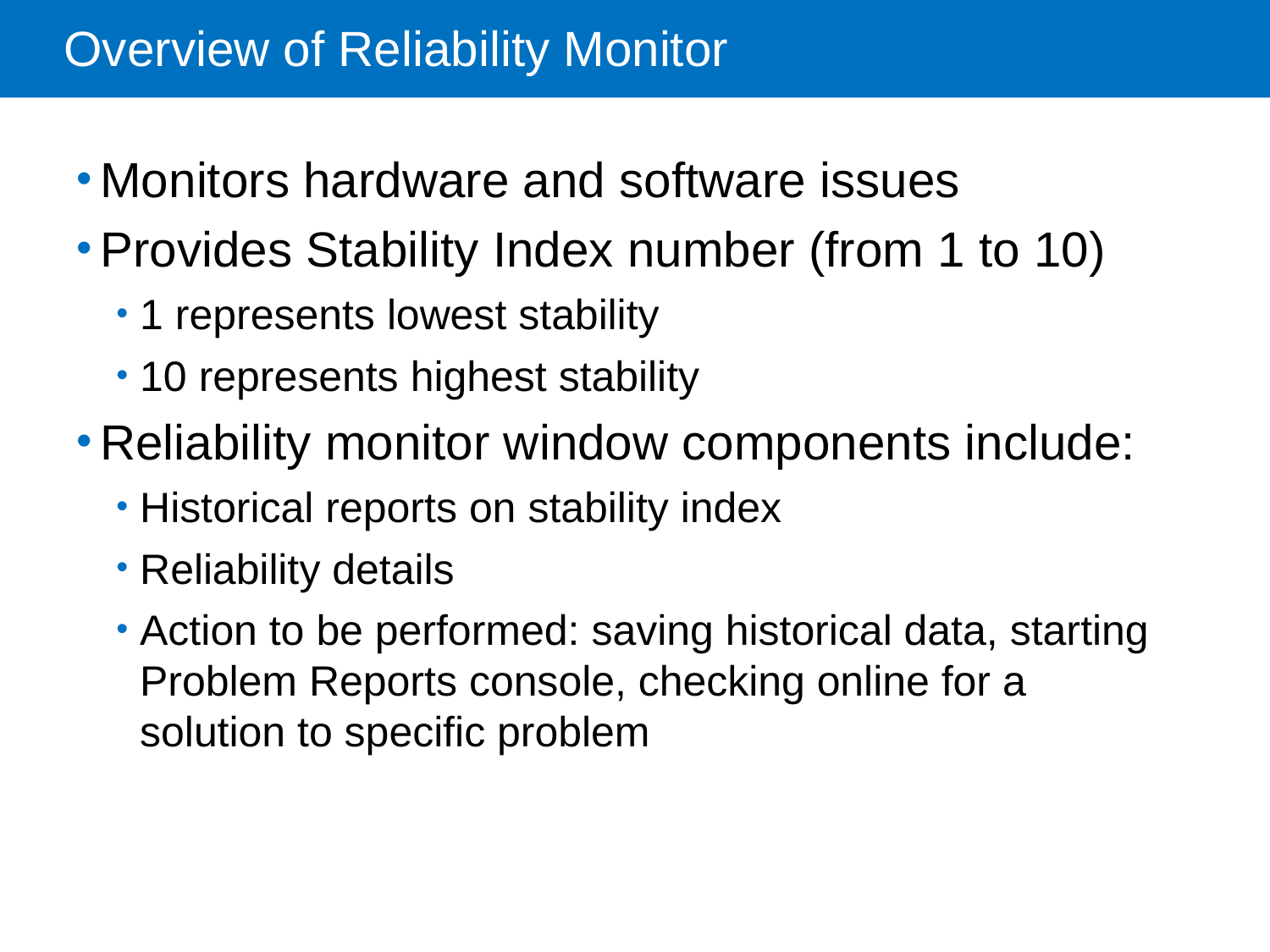

# Overview of Reliability Monitor
Monitors hardware and software issues
Provides Stability Index number (from 1 to 10)
1 represents lowest stability
10 represents highest stability
Reliability monitor window components include:
Historical reports on stability index
Reliability details
Action to be performed: saving historical data, starting Problem Reports console, checking online for a solution to specific problem